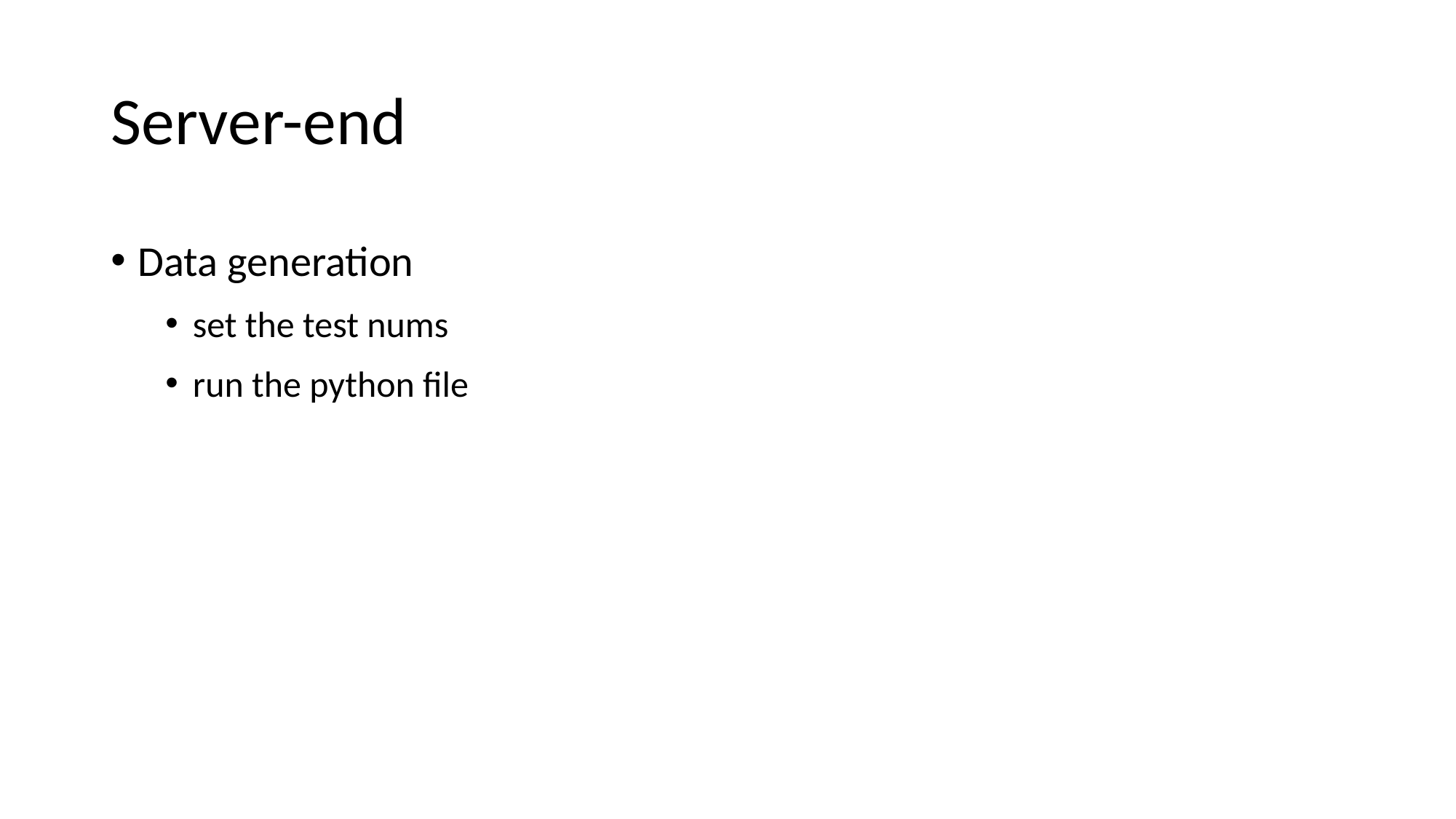

# Server-end
Data generation
set the test nums
run the python file